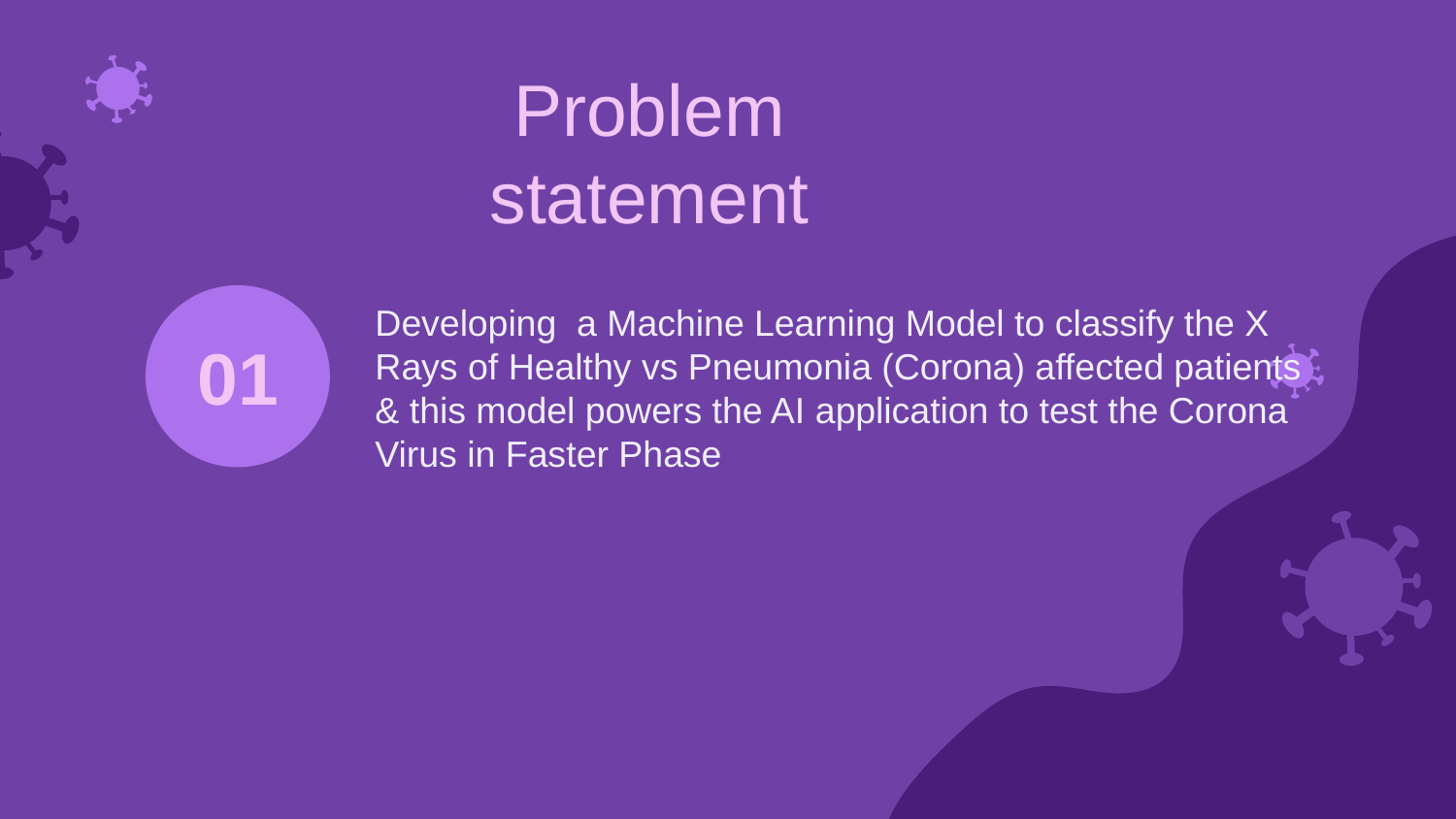

Problem statement

Developing  a Machine Learning Model to classify the X Rays of Healthy vs Pneumonia (Corona) affected patients & this model powers the AI application to test the Corona Virus in Faster Phase
# 01